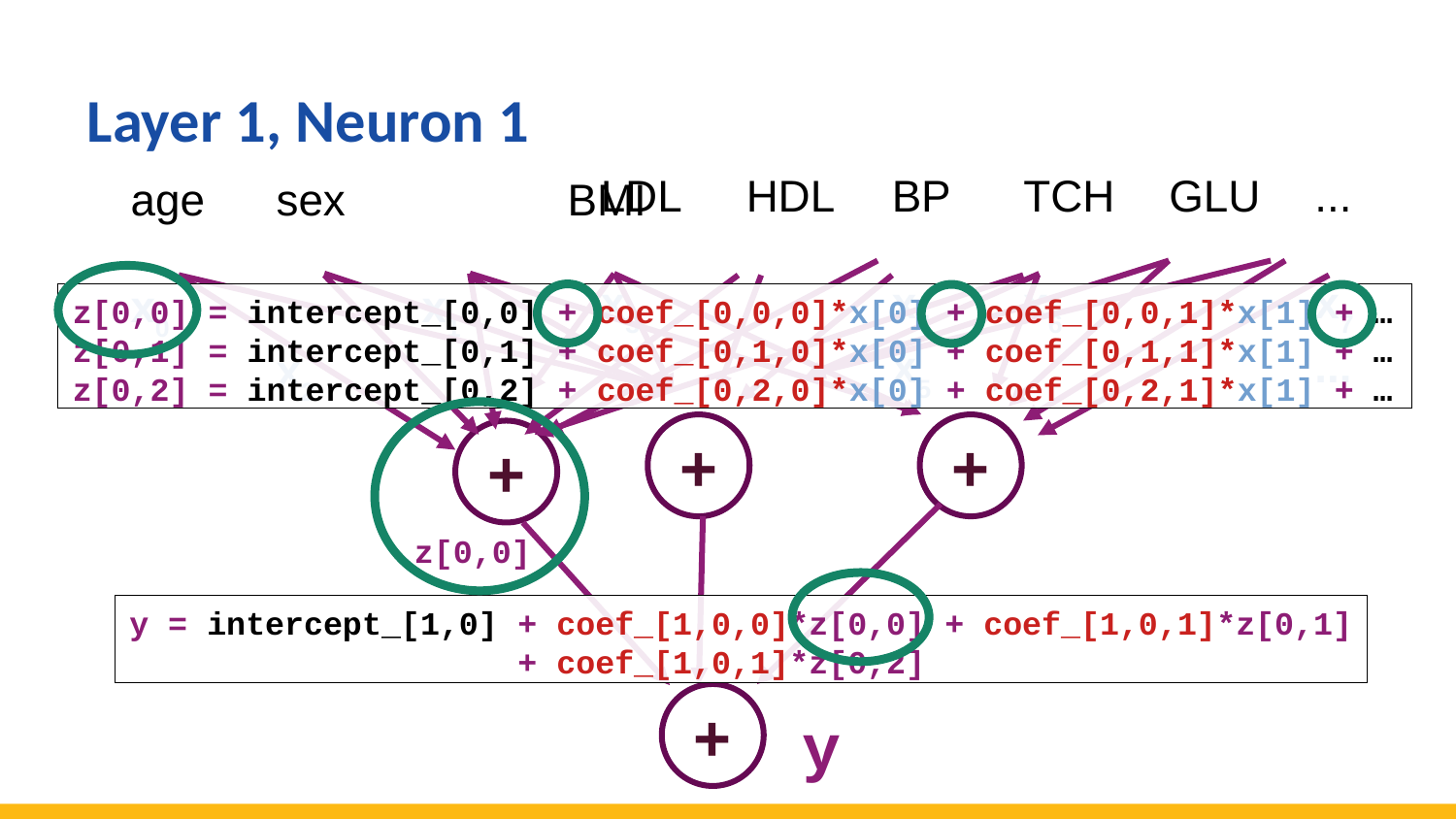

Layer 1, Neuron 1
TCH	GLU	...
x6		x7		...
LDL	HDL	BP
x3		x4		x5
age	sex		BMI
x0		x1	 	x2

z[0,0] = intercept_[0,0] + coef_[0,0,0]*x[0] + coef_[0,0,1]*x[1] + …
z[0,1] = intercept_[0,1] + coef_[0,1,0]*x[0] + coef_[0,1,1]*x[1] + …
z[0,2] = intercept_[0,2] + coef_[0,2,0]*x[0] + coef_[0,2,1]*x[1] + …

+
+
+

z[0,0]

y = intercept_[1,0] + coef_[1,0,0]*z[0,0] + coef_[1,0,1]*z[0,1]
                    + coef_[1,0,1]*z[0,2]
+
y